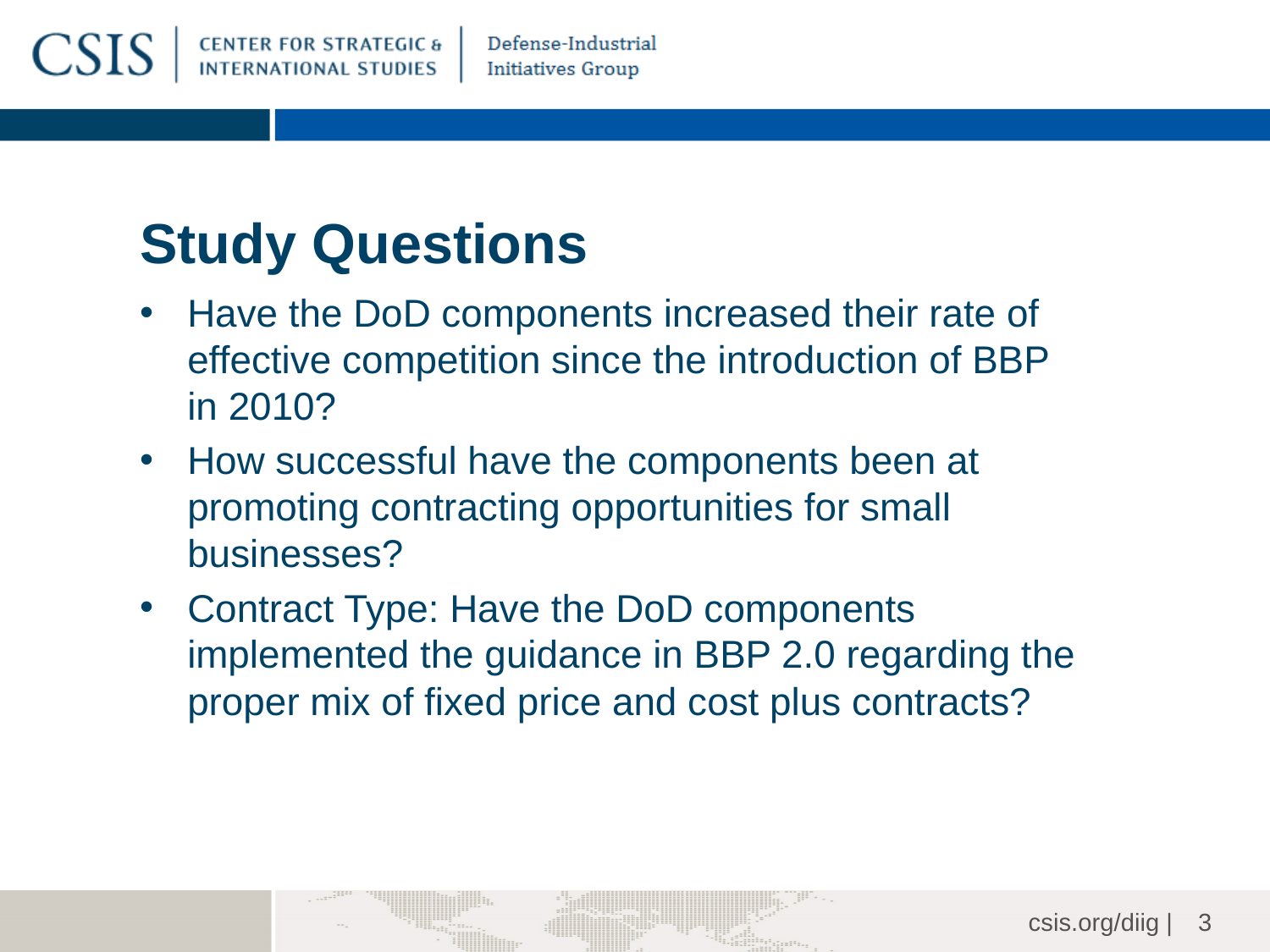

# Study Questions
Have the DoD components increased their rate of effective competition since the introduction of BBP in 2010?
How successful have the components been at promoting contracting opportunities for small businesses?
Contract Type: Have the DoD components implemented the guidance in BBP 2.0 regarding the proper mix of fixed price and cost plus contracts?

3